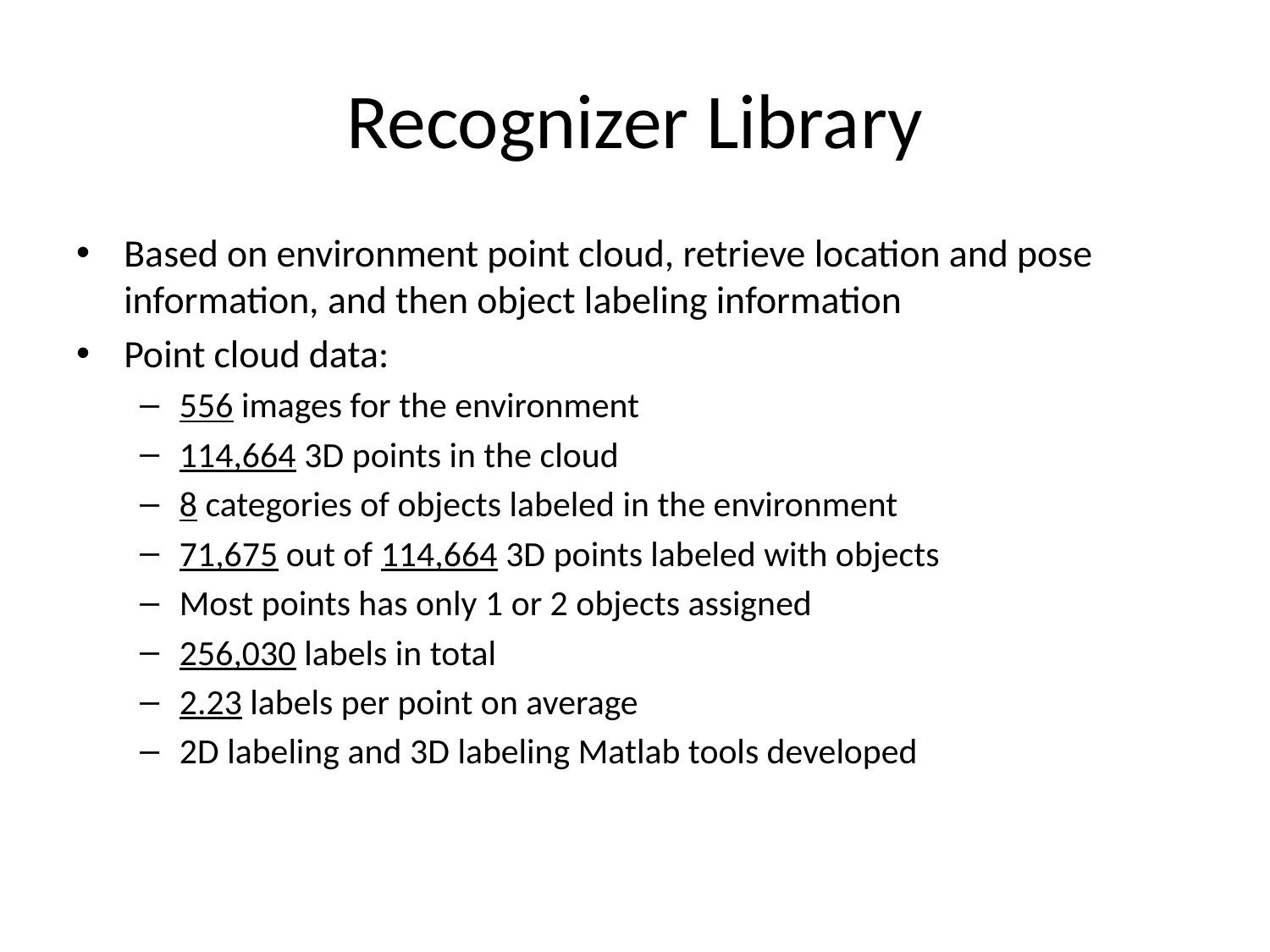

# Recognizer Library
Based on environment point cloud, retrieve location and pose information, and then object labeling information
Point cloud data:
556 images for the environment
114,664 3D points in the cloud
8 categories of objects labeled in the environment
71,675 out of 114,664 3D points labeled with objects
Most points has only 1 or 2 objects assigned
256,030 labels in total
2.23 labels per point on average
2D labeling and 3D labeling Matlab tools developed